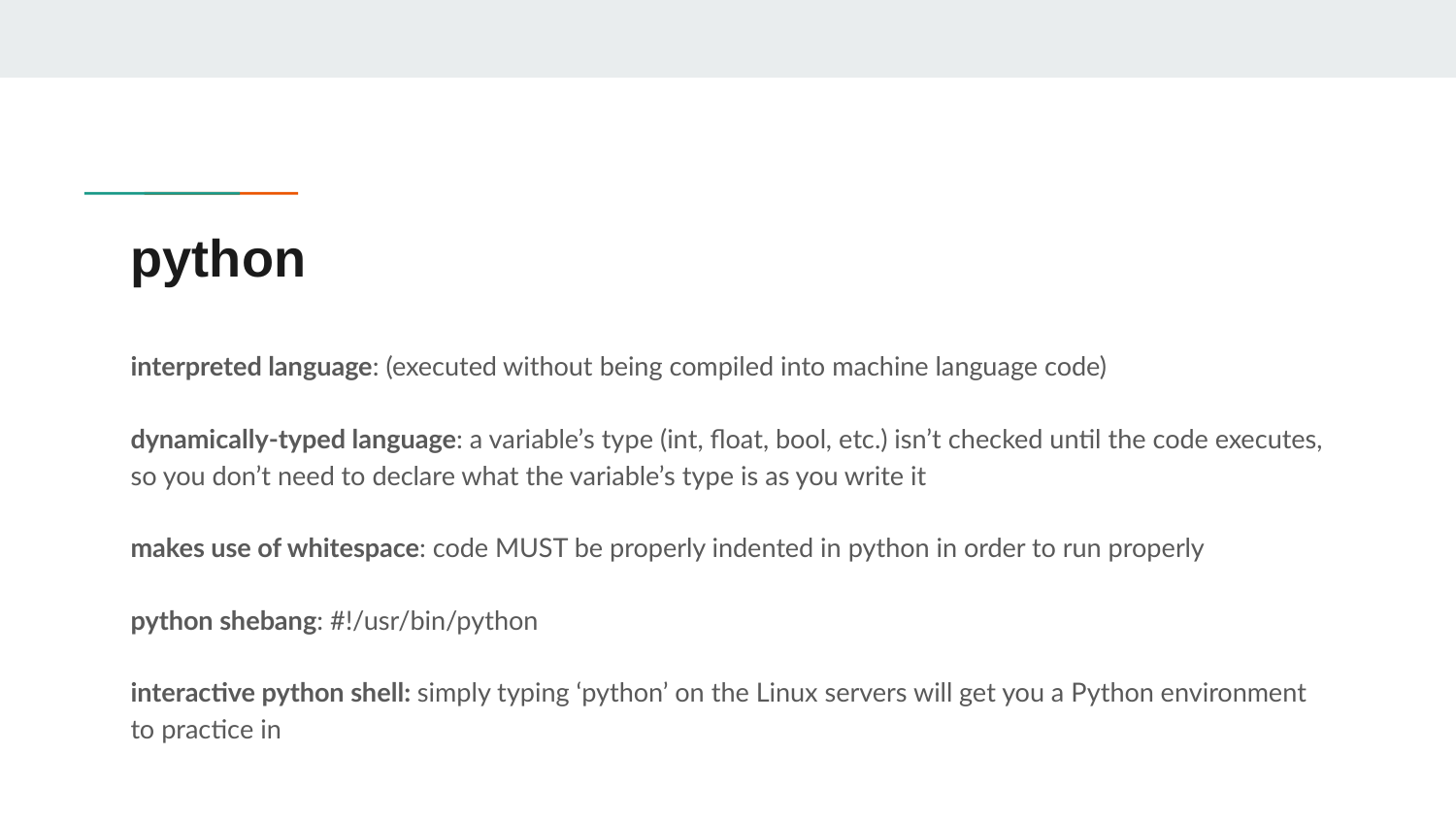

# python
interpreted language: (executed without being compiled into machine language code)

dynamically-typed language: a variable’s type (int, float, bool, etc.) isn’t checked until the code executes, so you don’t need to declare what the variable’s type is as you write it

makes use of whitespace: code MUST be properly indented in python in order to run properly

python shebang: #!/usr/bin/python

interactive python shell: simply typing ‘python’ on the Linux servers will get you a Python environment to practice in